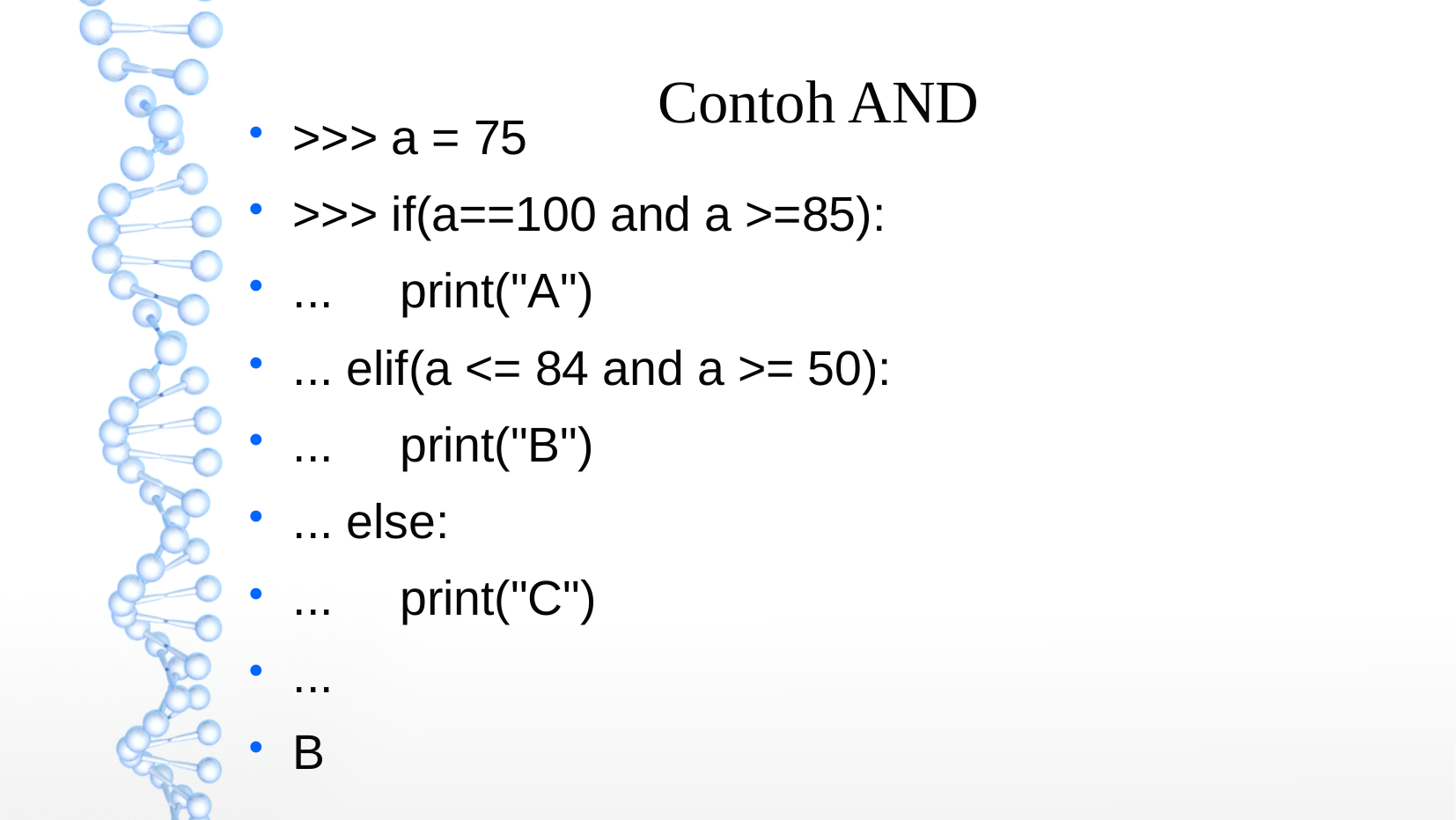

Contoh AND
>>> a = 75
>>> if(a==100 and a >=85):
...     print("A")
... elif(a <= 84 and a >= 50):
...     print("B")
... else:
...     print("C")
...
B